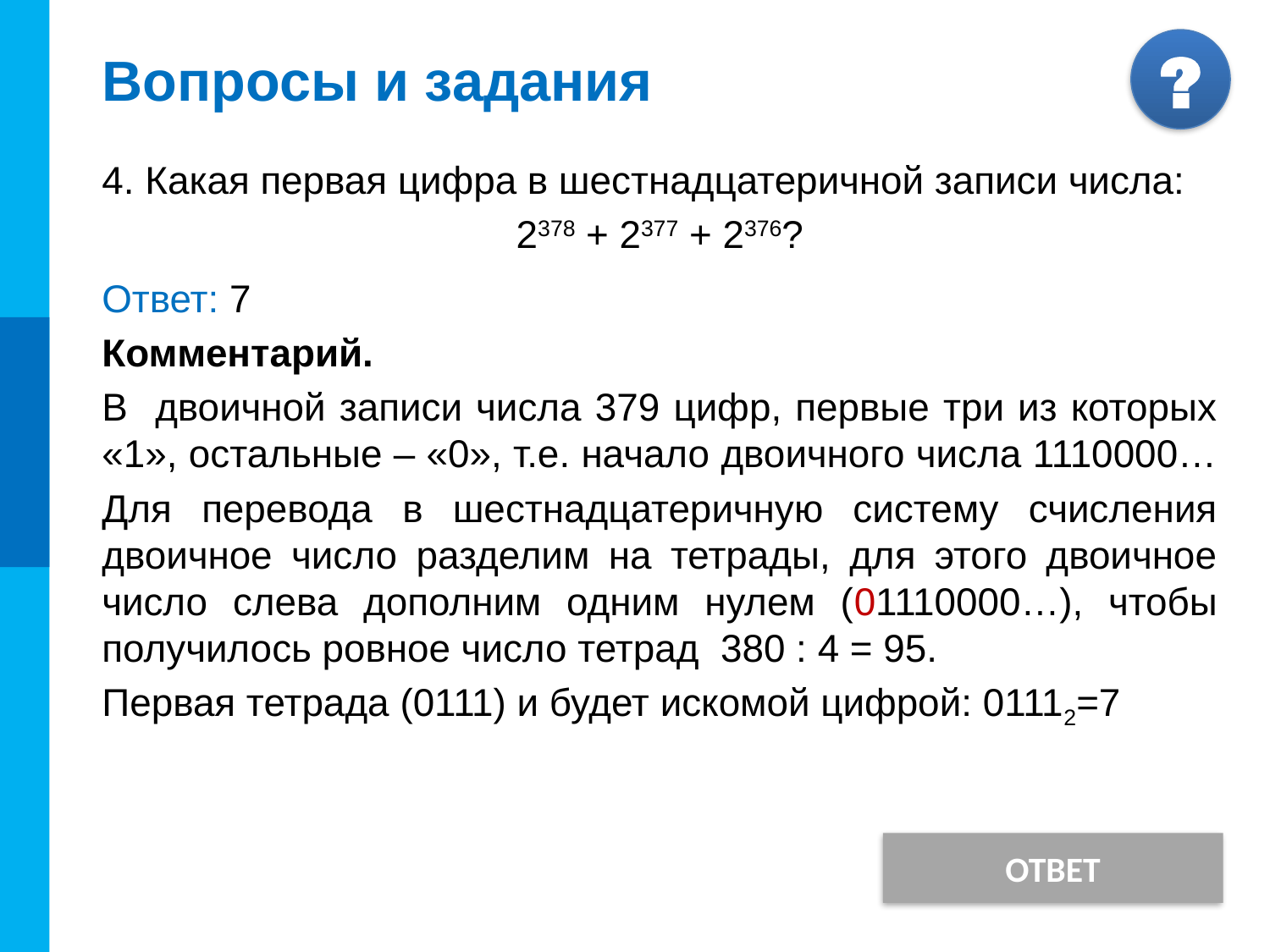

# Вопросы и задания
4. Какая первая цифра в шестнадцатеричной записи числа:
2378 + 2377 + 2376?
Ответ: 7
Комментарий.
В  двоичной записи числа 379 цифр, первые три из которых «1», остальные – «0», т.е. начало двоичного числа 1110000…
Для перевода в шестнадцатеричную систему счисления двоичное число разделим на тетрады, для этого двоичное число слева дополним одним нулем (01110000…), чтобы получилось ровное число тетрад  380 : 4 = 95.
Первая тетрада (0111) и будет искомой цифрой: 01112=7
ОТВЕТ